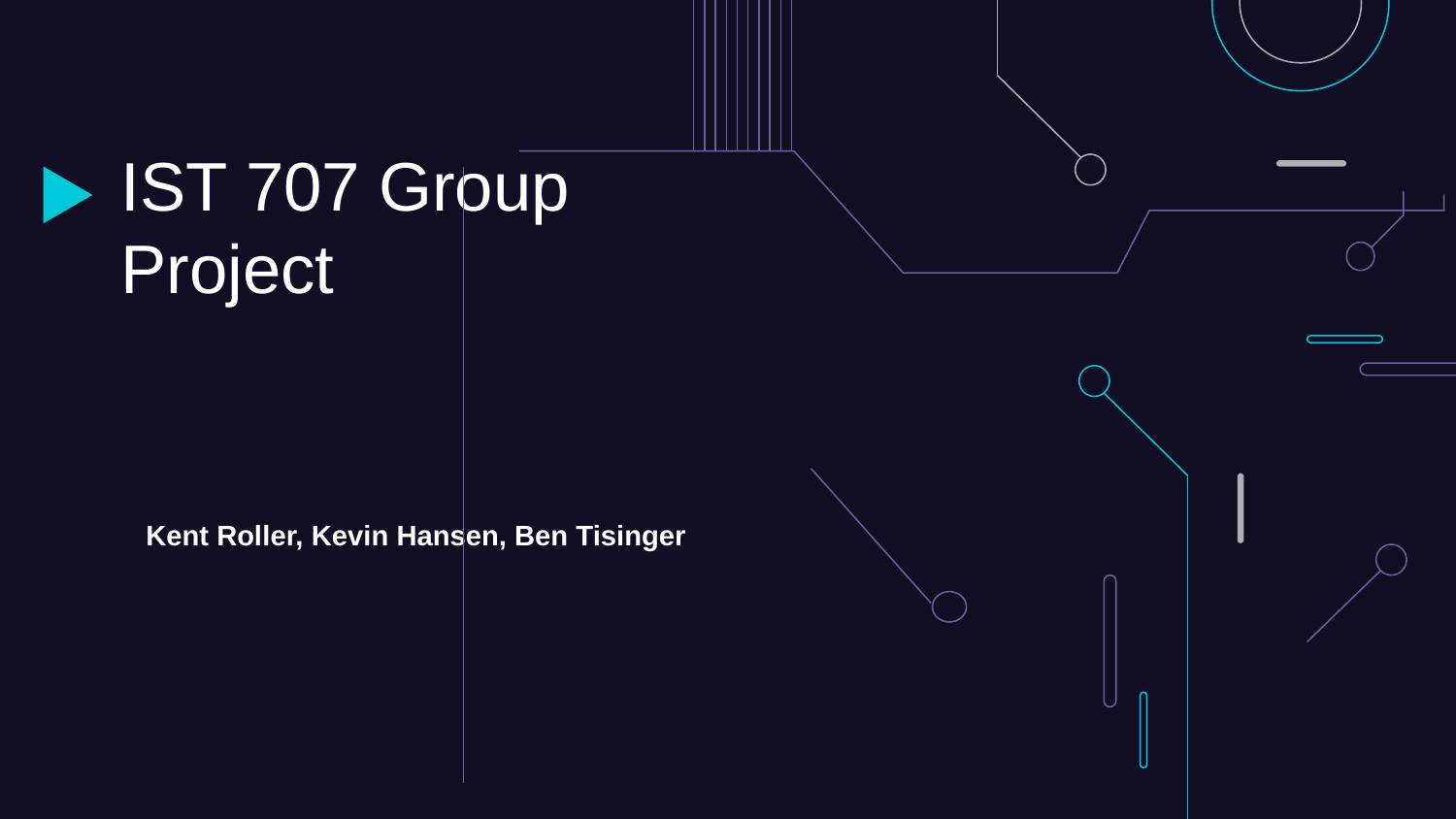

# IST 707 Group Project

Kent Roller, Kevin Hansen, Ben Tisinger